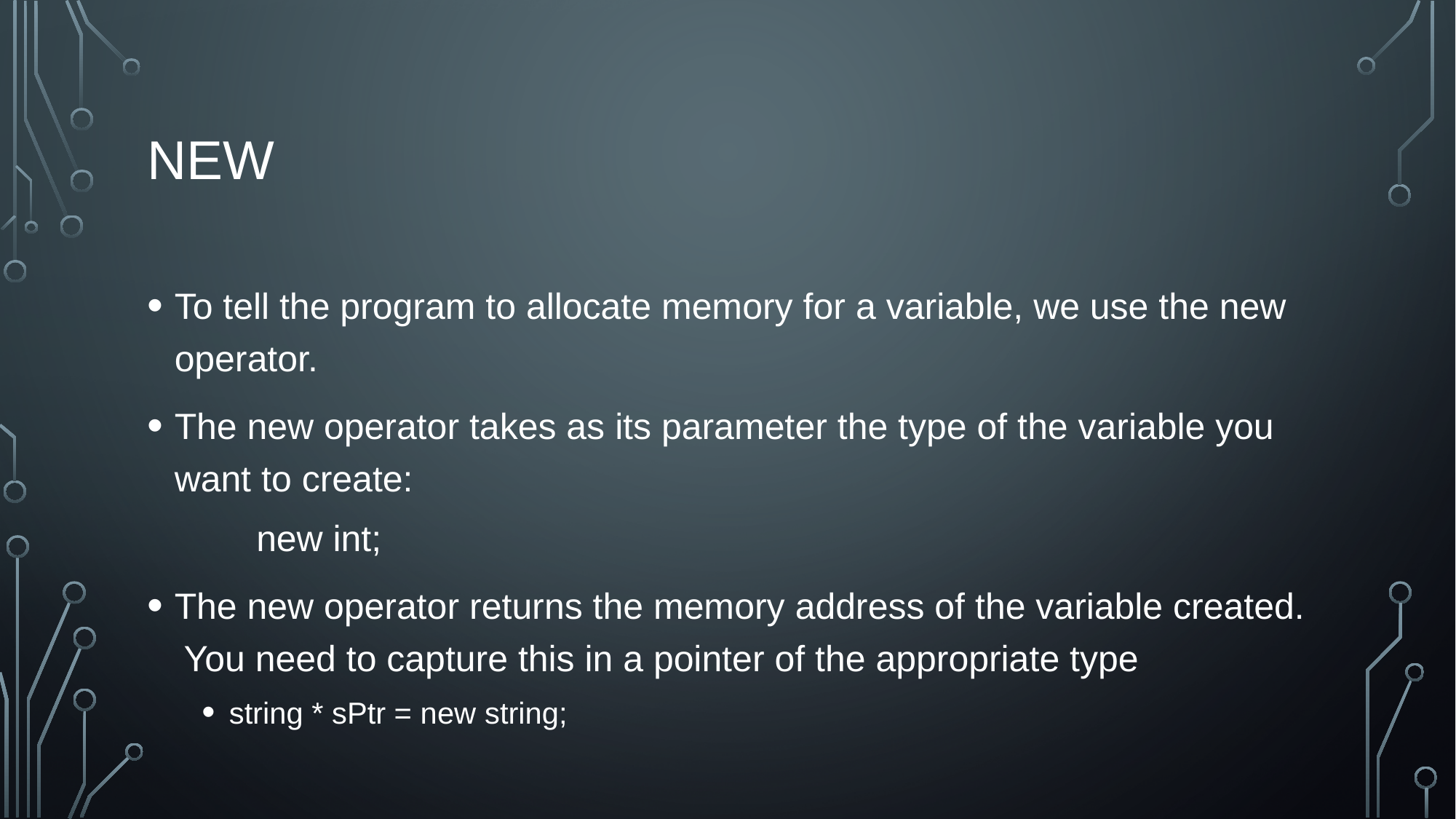

# New
To tell the program to allocate memory for a variable, we use the new operator.
The new operator takes as its parameter the type of the variable you want to create:
new int;
The new operator returns the memory address of the variable created.  You need to capture this in a pointer of the appropriate type
string * sPtr = new string;